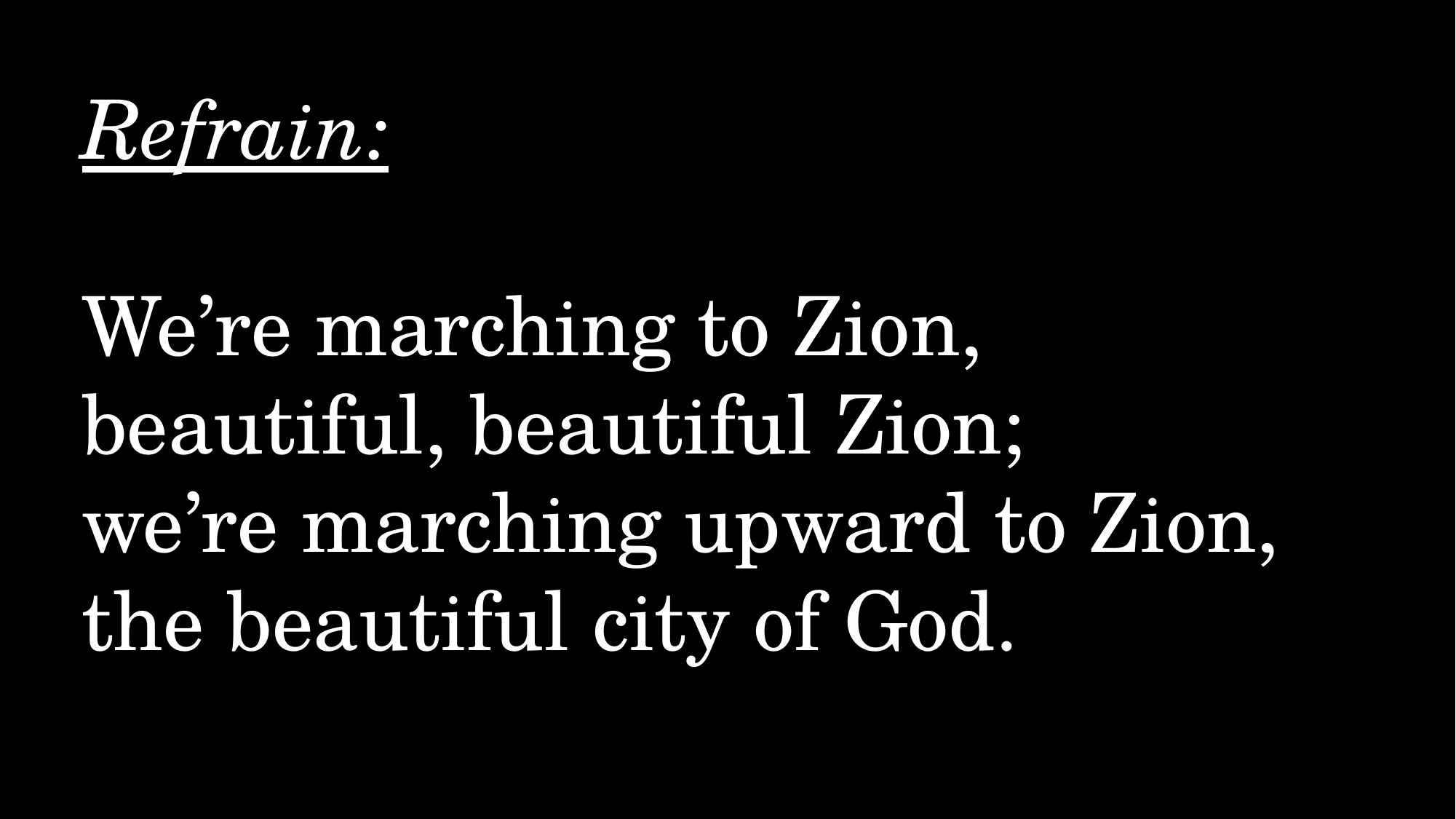

Refrain:

We’re marching to Zion,
beautiful, beautiful Zion;
we’re marching upward to Zion,
the beautiful city of God.